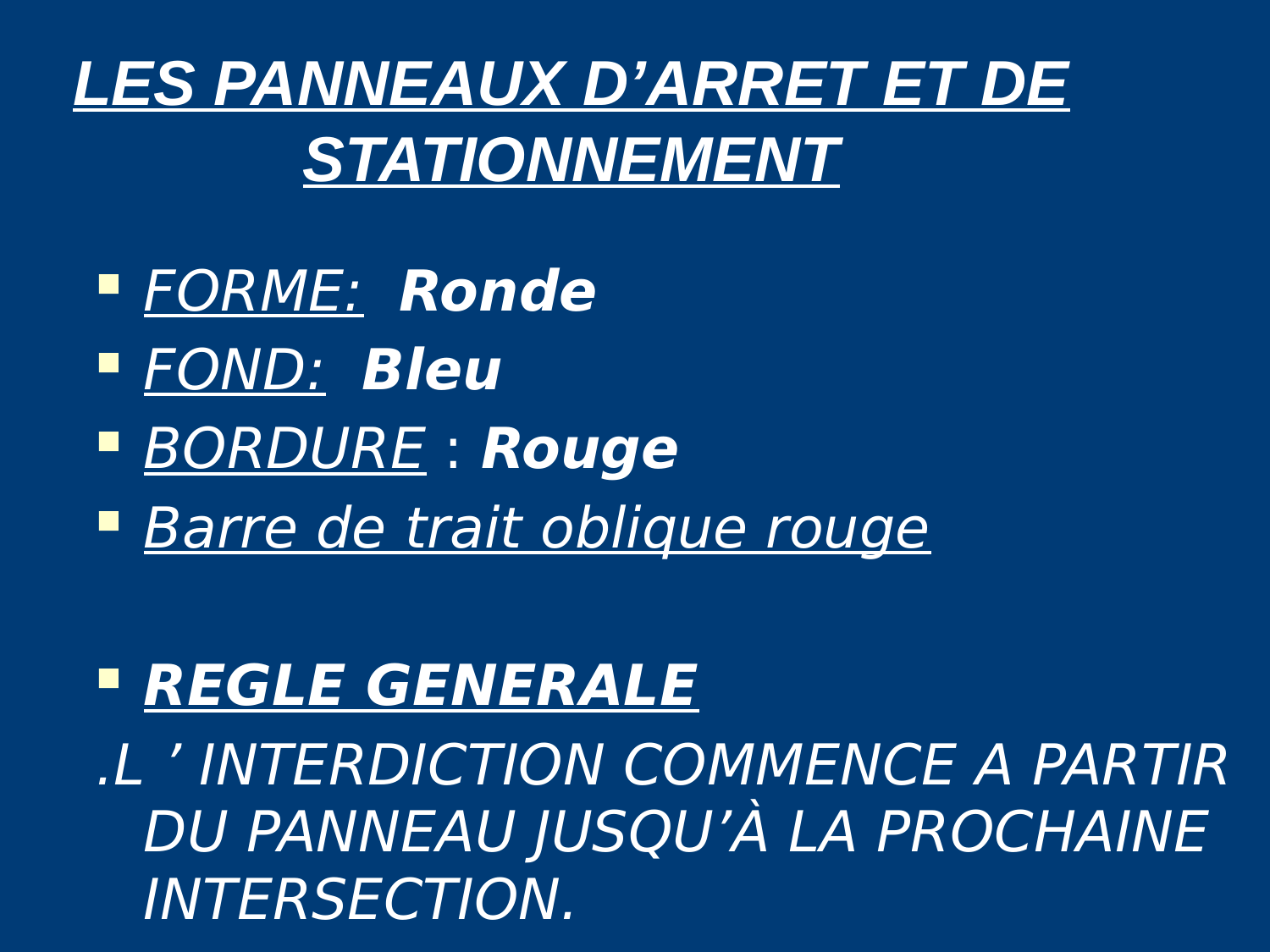

LES PANNEAUX D’ARRET ET DE STATIONNEMENT
FORME:  Ronde
FOND:  Bleu
BORDURE : Rouge
Barre de trait oblique rouge

REGLE GENERALE
.L ’ INTERDICTION COMMENCE A PARTIR DU PANNEAU JUSQU’À LA PROCHAINE INTERSECTION.